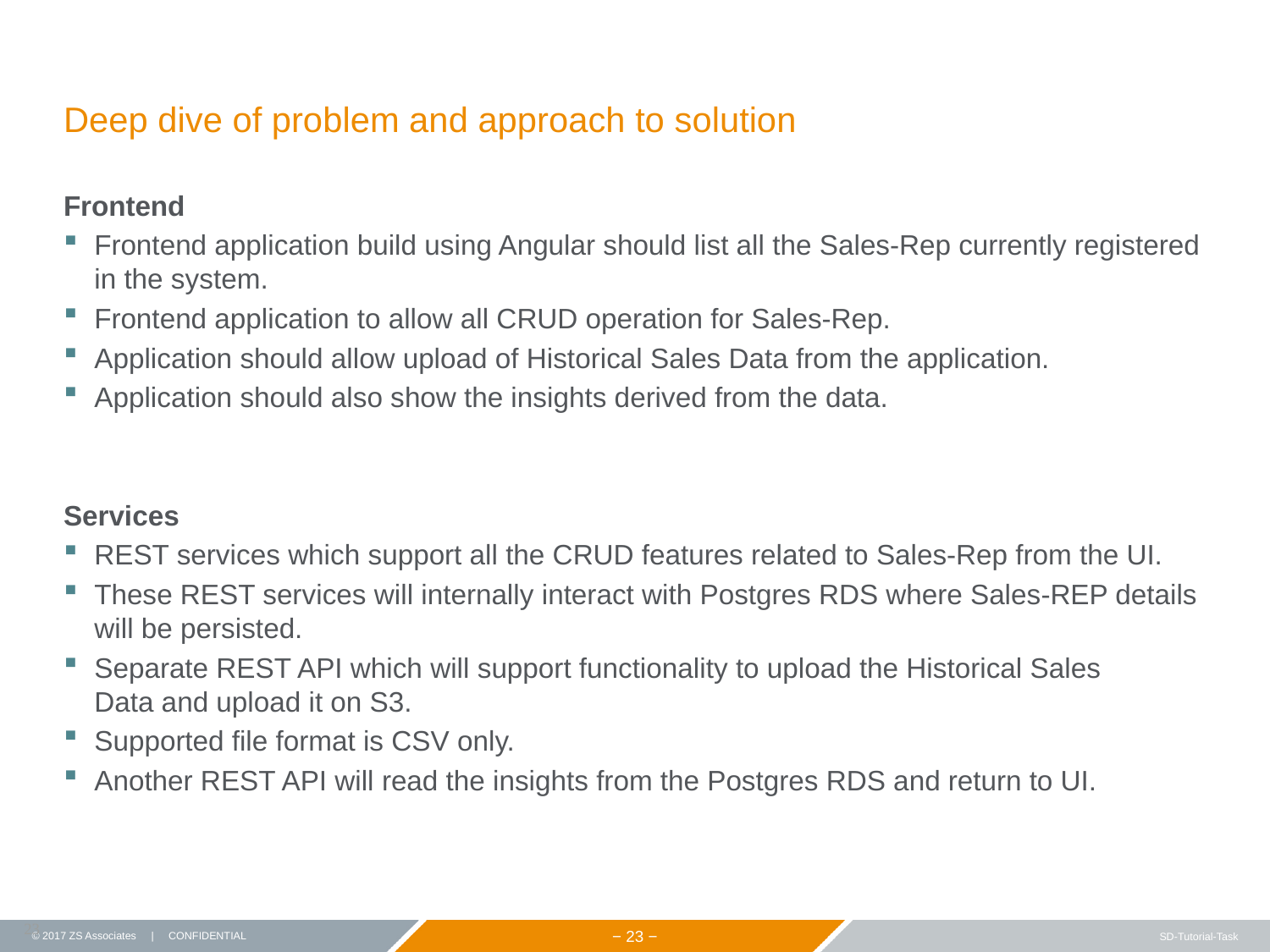

# Deep dive of problem and approach to solution
Frontend
Frontend application build using Angular should list all the Sales-Rep currently registered in the system.
Frontend application to allow all CRUD operation for Sales-Rep.
Application should allow upload of Historical Sales Data from the application.
Application should also show the insights derived from the data.

Services
REST services which support all the CRUD features related to Sales-Rep from the UI.
These REST services will internally interact with Postgres RDS where Sales-REP details will be persisted.
Separate REST API which will support functionality to upload the Historical Sales Data and upload it on S3.
Supported file format is CSV only.
Another REST API will read the insights from the Postgres RDS and return to UI.

23